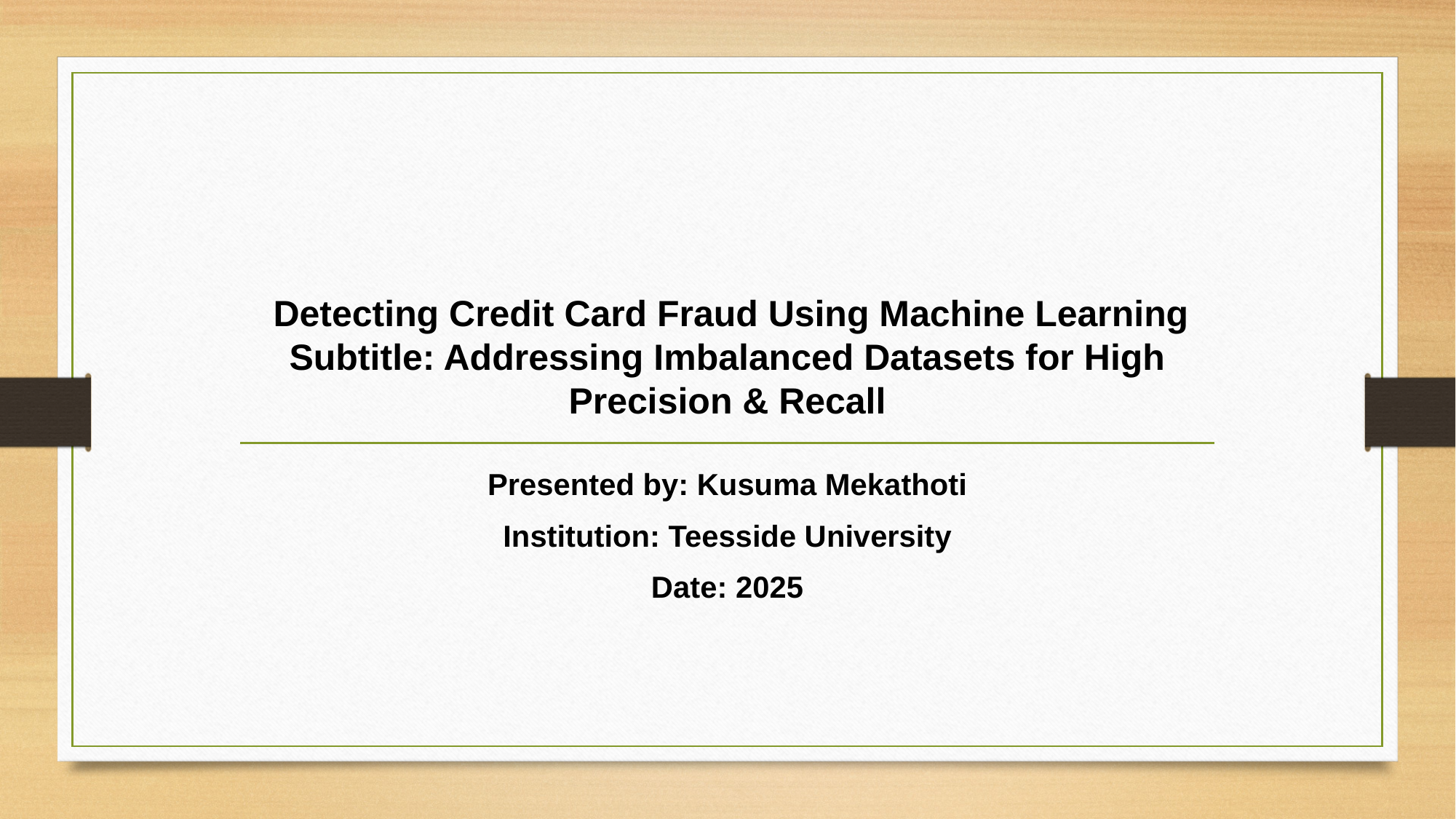

# Detecting Credit Card Fraud Using Machine Learning Subtitle: Addressing Imbalanced Datasets for High Precision & Recall
Presented by: Kusuma Mekathoti
Institution: Teesside University
Date: 2025